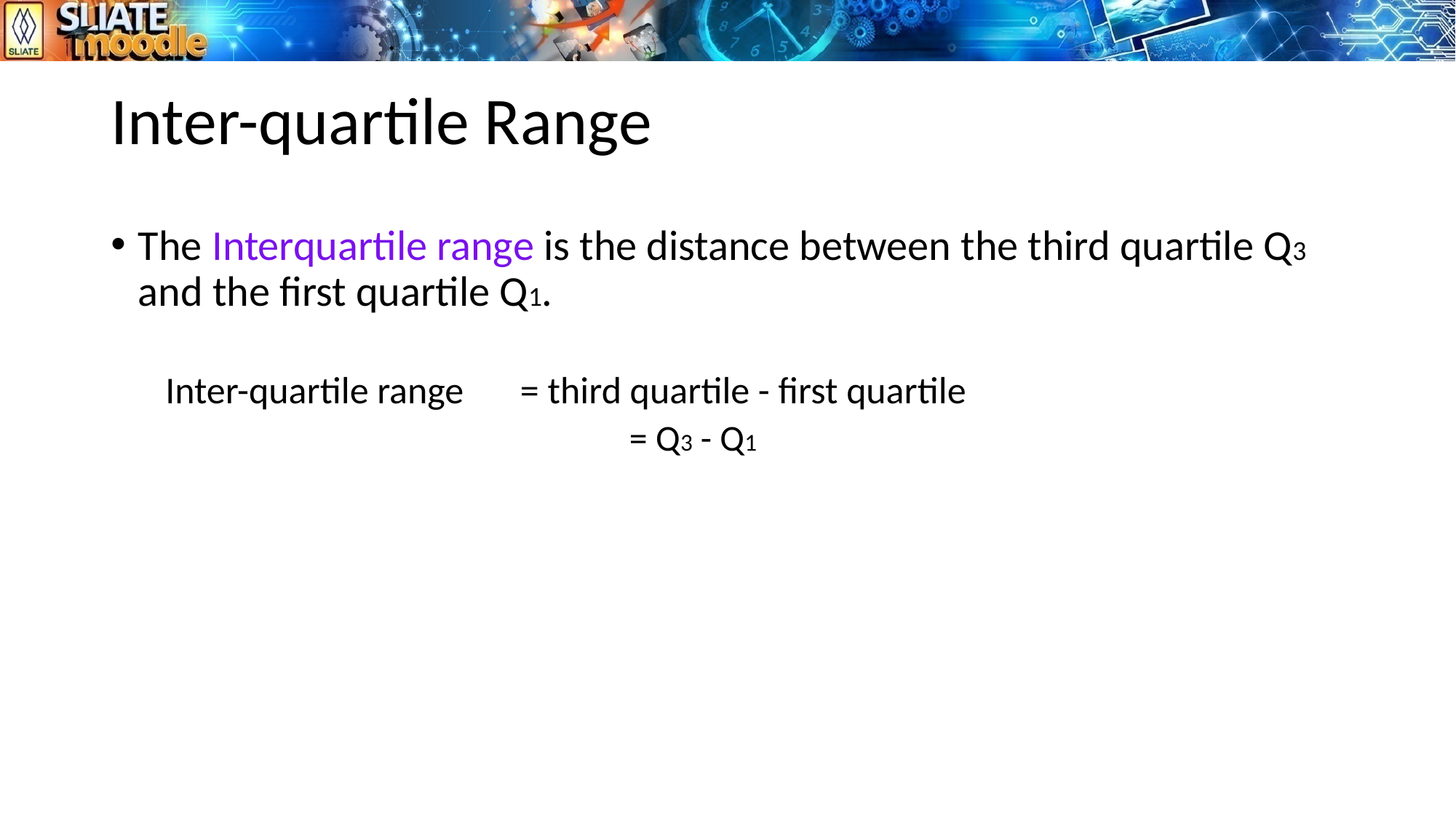

# Inter-quartile Range
The Interquartile range is the distance between the third quartile Q3 and the first quartile Q1.

Inter-quartile range 	= third quartile - first quartile
 					= Q3 - Q1